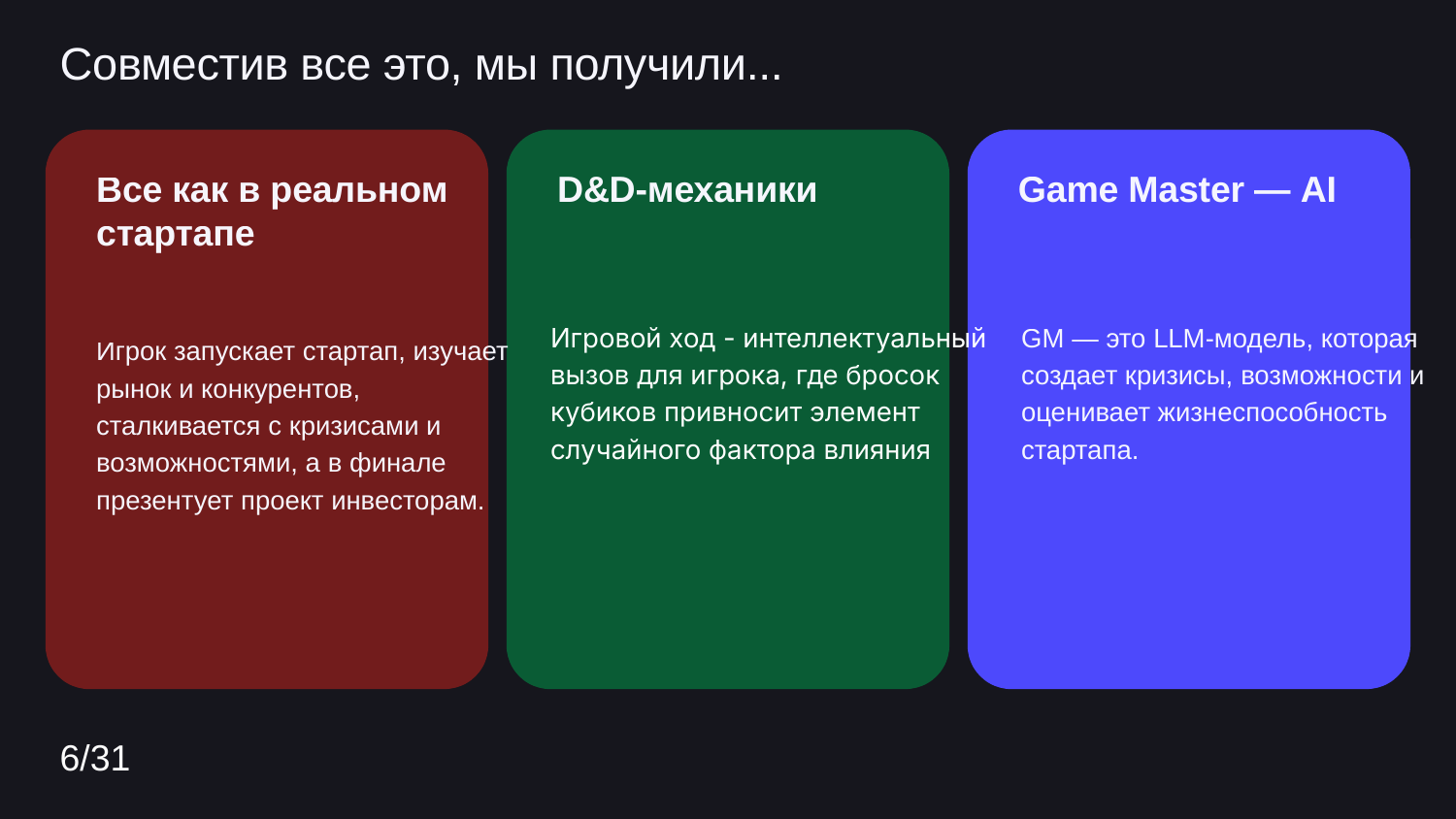

Совместив все это, мы получили...

Все как в реальном стартапе
D&D-механики
Game Master — AI
Игрок запускает стартап, изучает рынок  и конкурентов, сталкивается с кризисами и возможностями,  а в финале презентует проект инвесторам.
Игровой ход - интеллектуальный вызов для игрока, где бросок кубиков привносит элемент случайного фактора влияния
GM — это LLM-модель, которая создает кризисы, возможности и оценивает жизнеспособность стартапа.
6/31